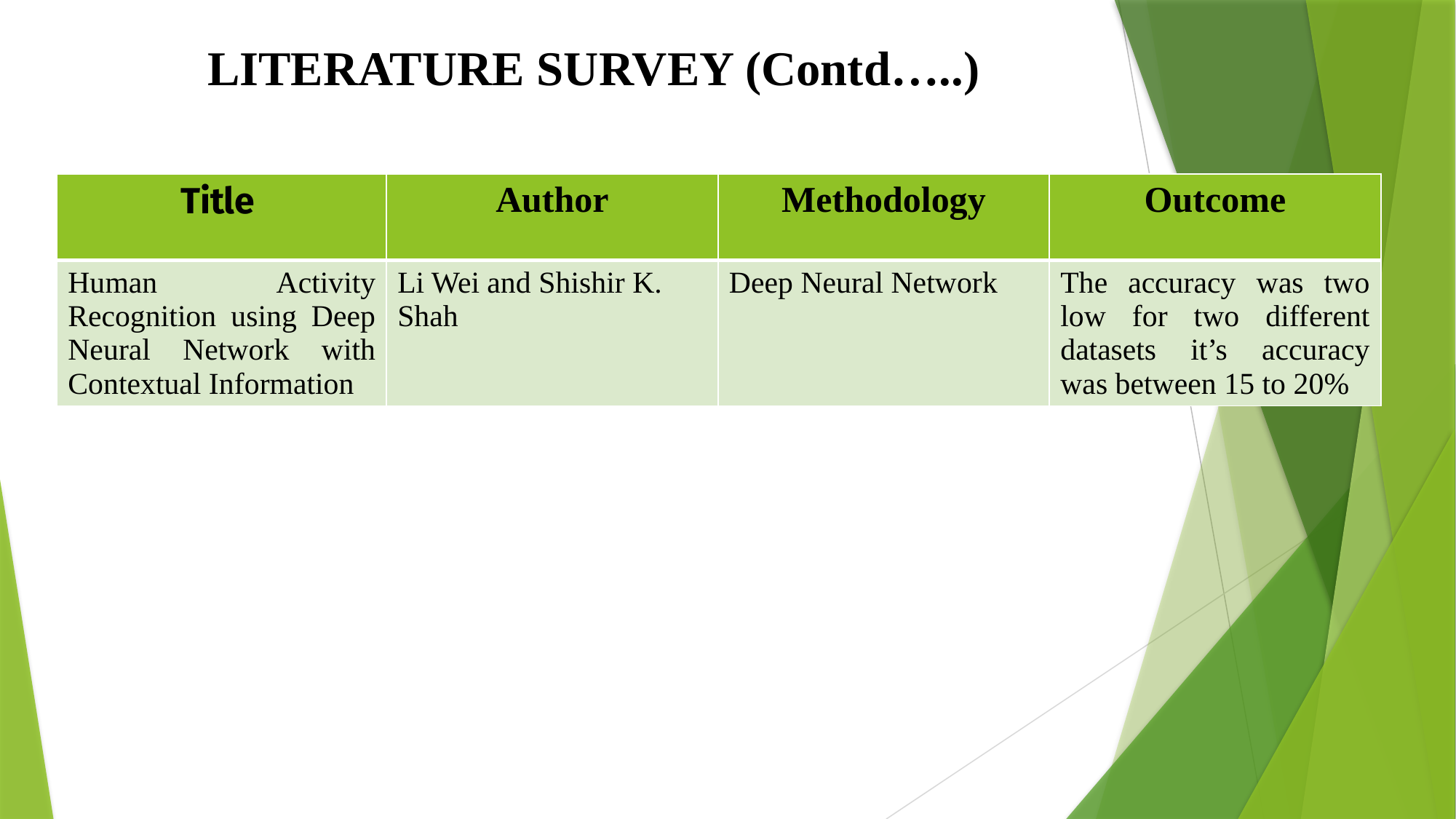

# LITERATURE SURVEY (Contd…..)
| Title | Author | Methodology | Outcome |
| --- | --- | --- | --- |
| Human Activity Recognition using Deep Neural Network with Contextual Information | Li Wei and Shishir K. Shah | Deep Neural Network | The accuracy was two low for two different datasets it’s accuracy was between 15 to 20% |